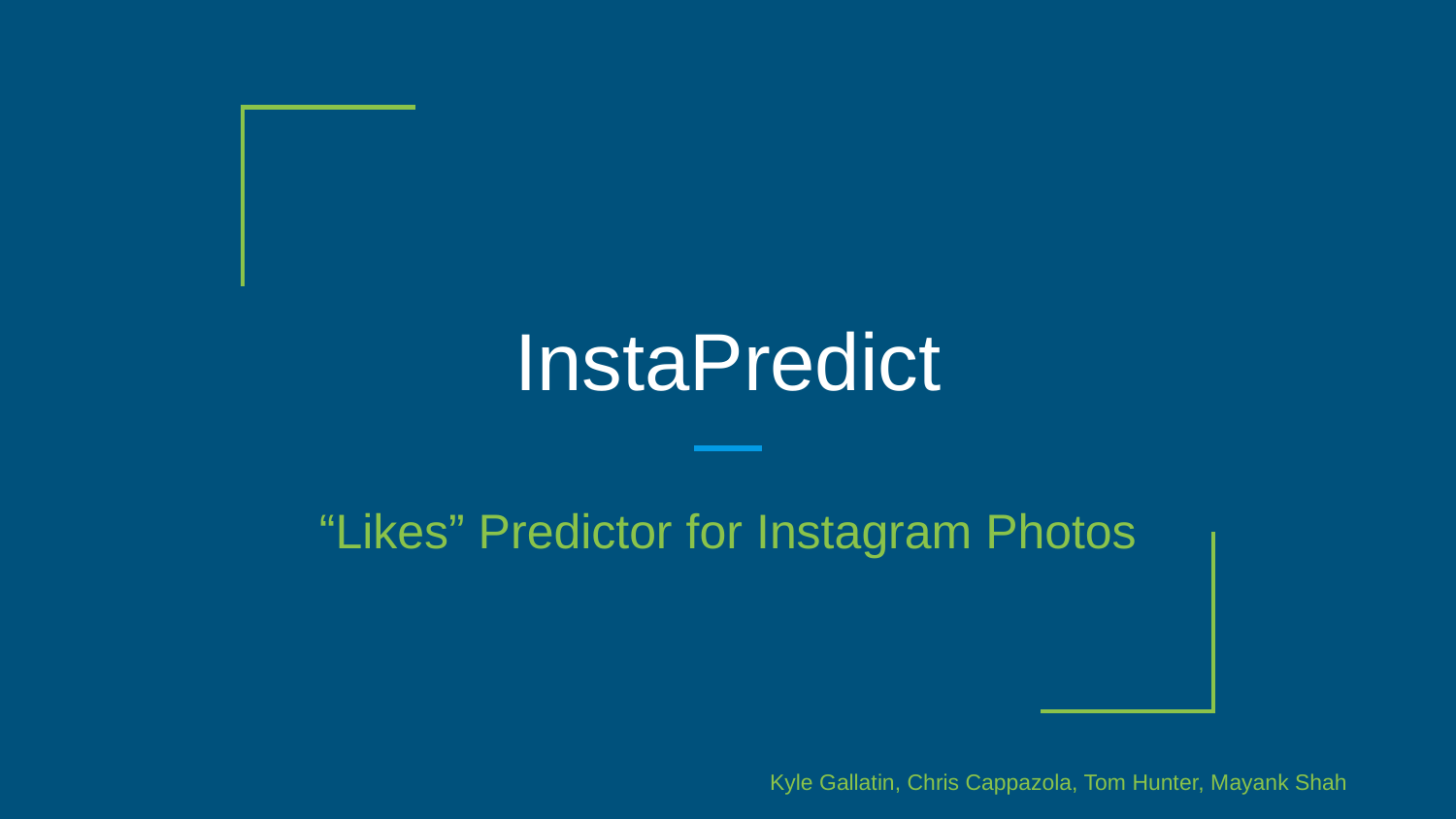

# InstaPredict
“Likes” Predictor for Instagram Photos

Kyle Gallatin, Chris Cappazola, Tom Hunter, Mayank Shah